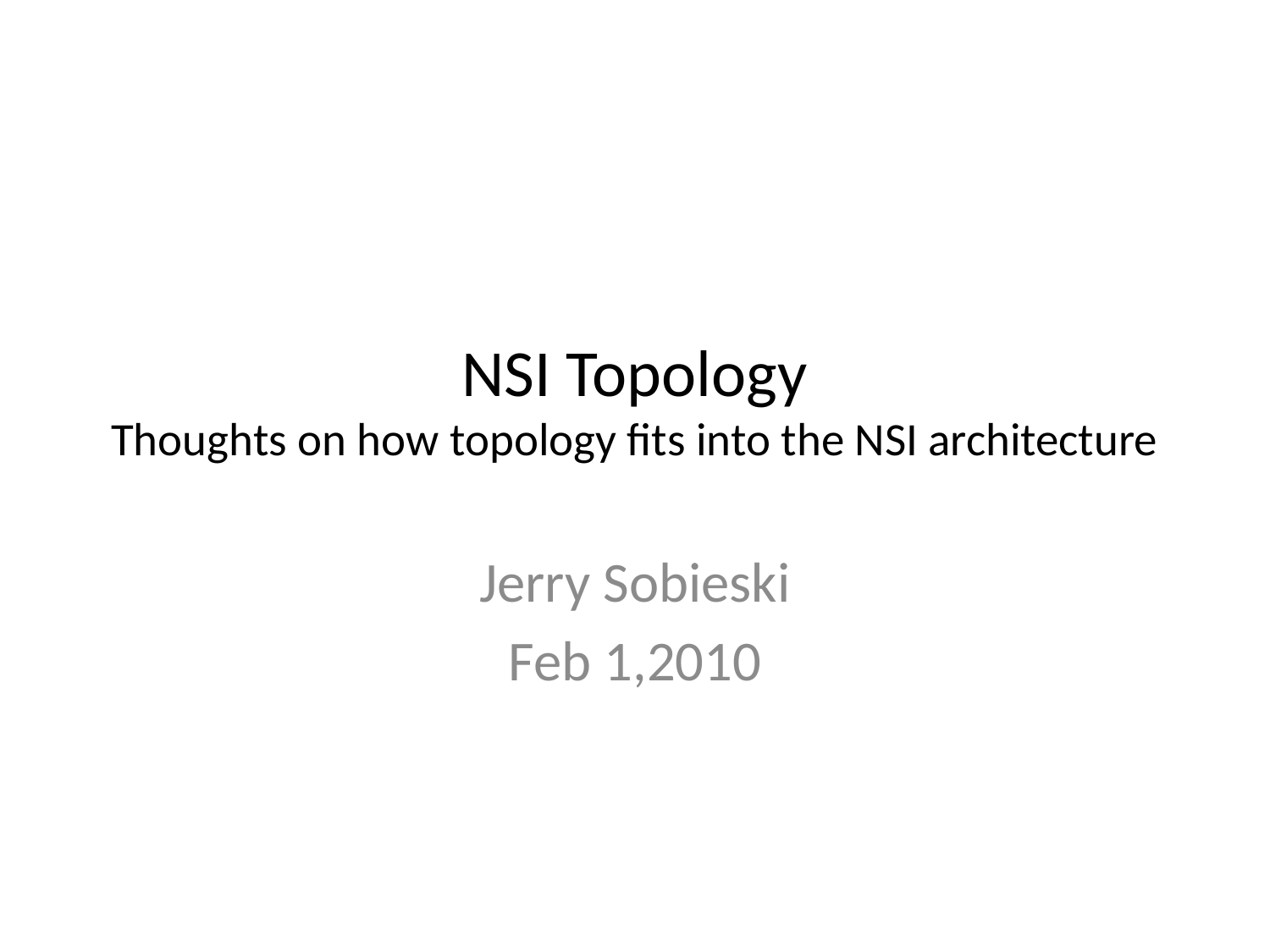

# NSI Topology Thoughts on how topology fits into the NSI architecture
Jerry Sobieski
Feb 1,2010